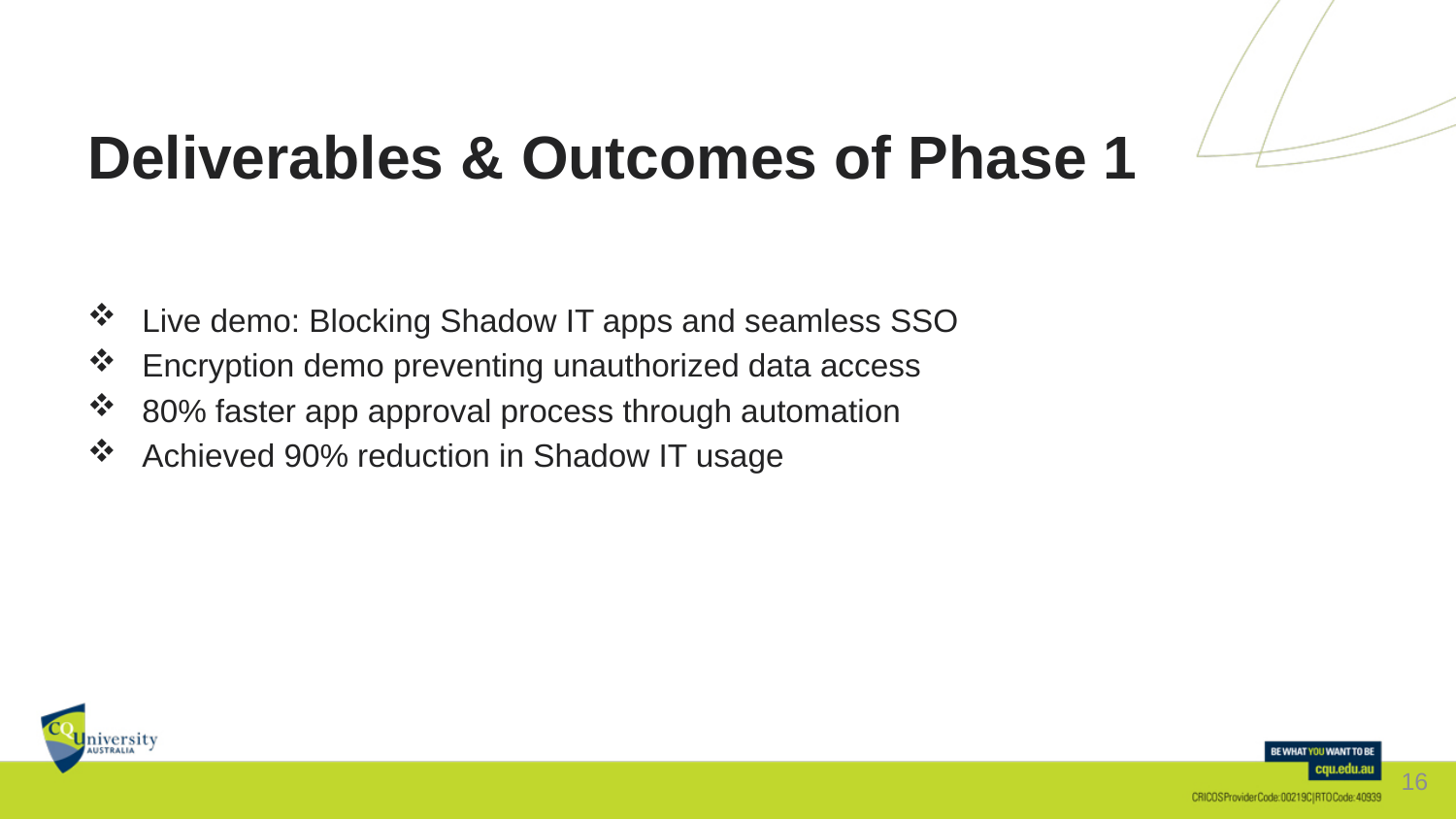

# Deliverables & Outcomes of Phase 1
Live demo: Blocking Shadow IT apps and seamless SSO
Encryption demo preventing unauthorized data access
80% faster app approval process through automation
Achieved 90% reduction in Shadow IT usage
16